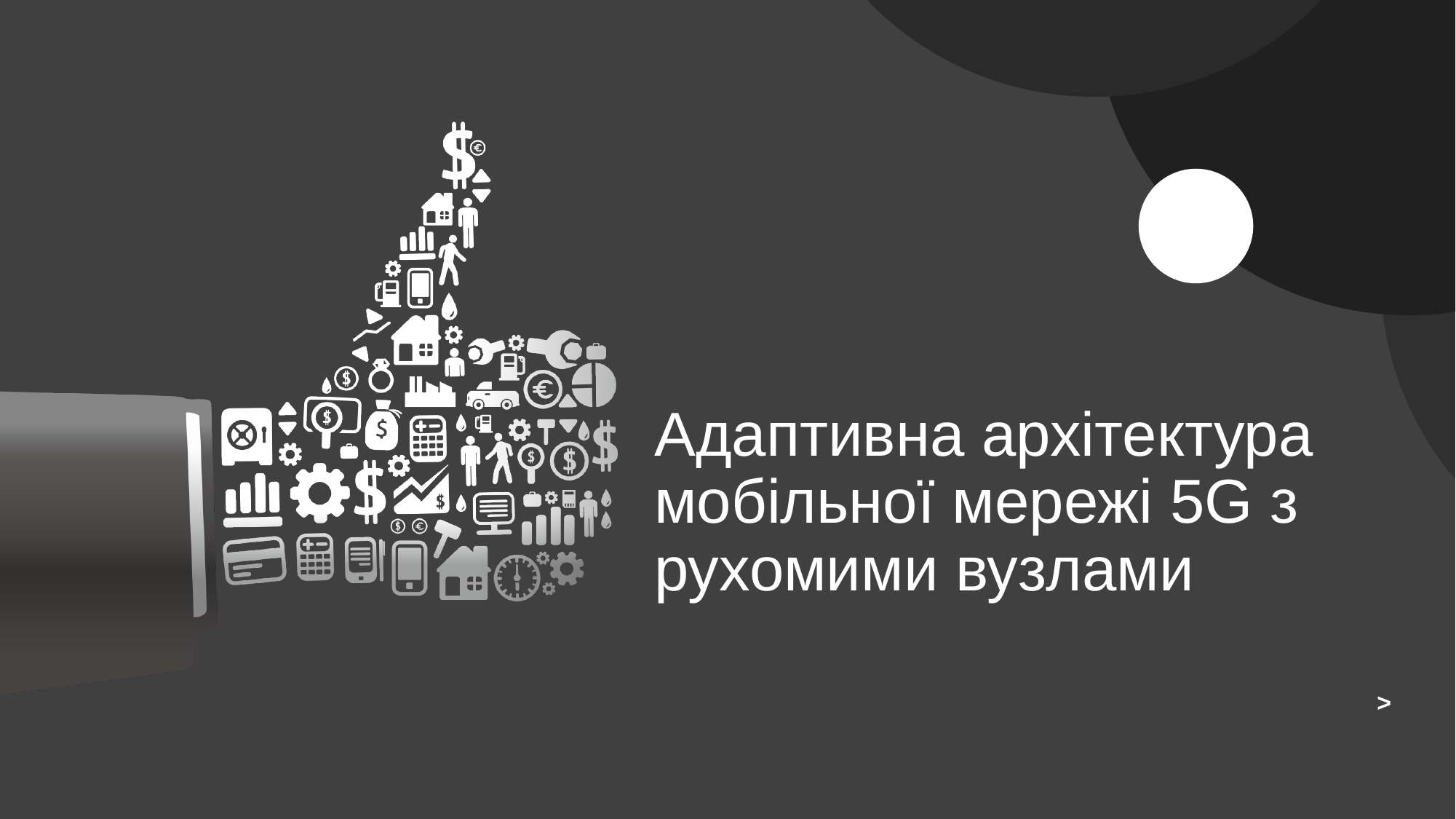

Logo

# Адаптивна архітектура мобільної мережі 5G з рухомими вузлами